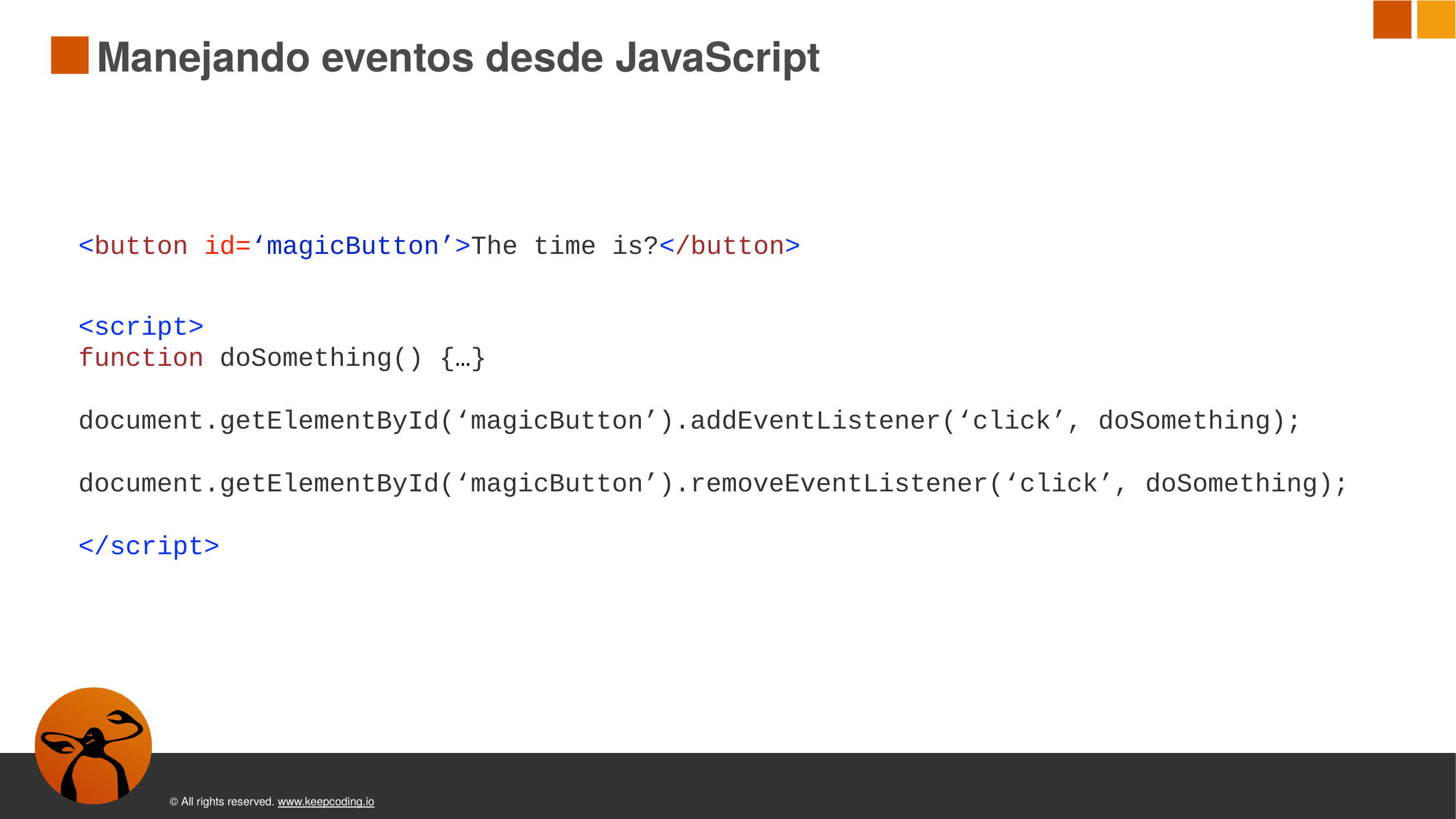

# Manejando eventos desde JavaScript
<button id=‘magicButton’>The time is?</button>

<script>
function doSomething() {…}

document.getElementById(‘magicButton’).addEventListener(‘click’, doSomething);

document.getElementById(‘magicButton’).removeEventListener(‘click’, doSomething);

</script>